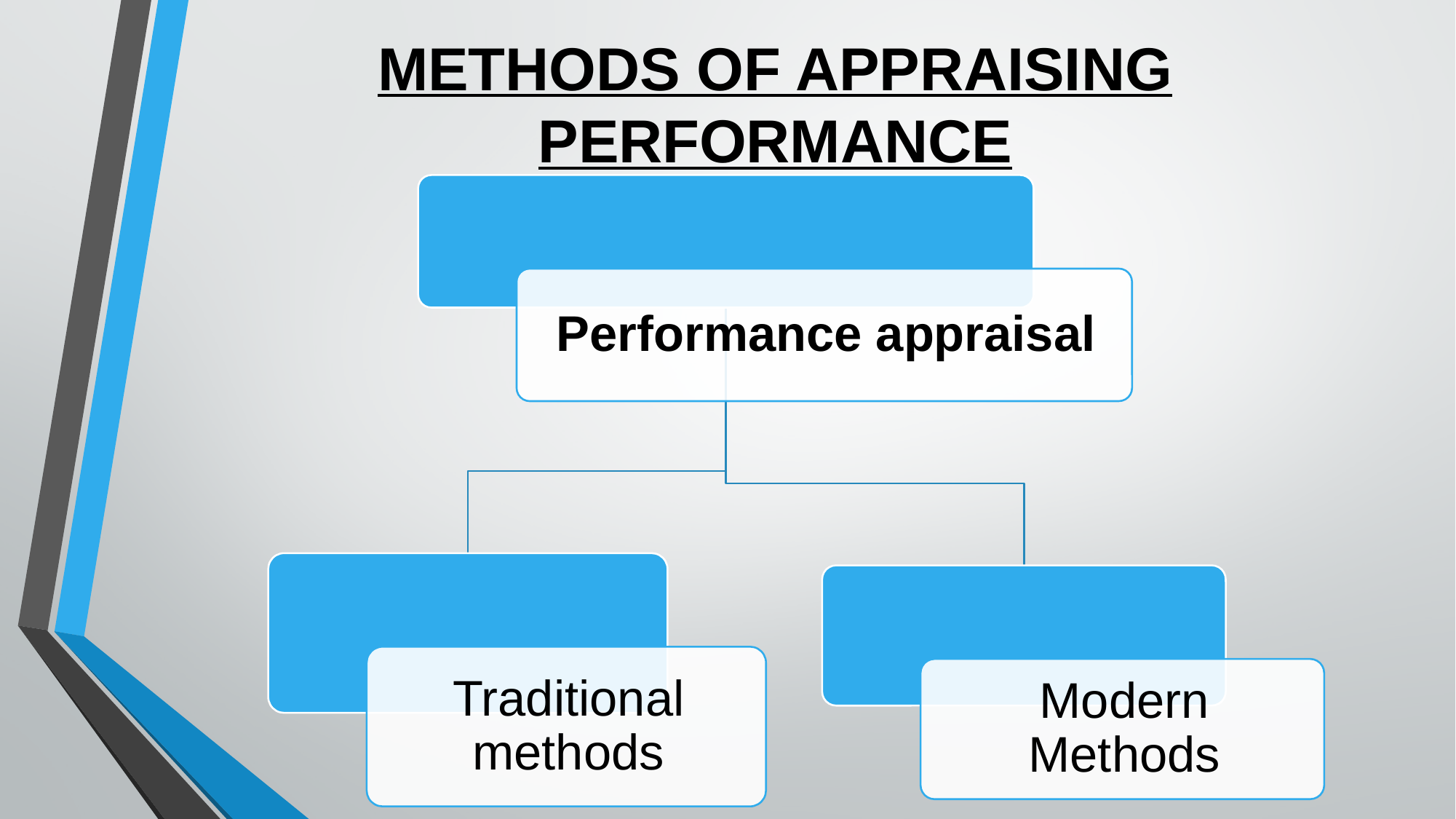

# METHODS OF APPRAISING PERFORMANCE
Performance appraisal
Traditional methods
Modern Methods